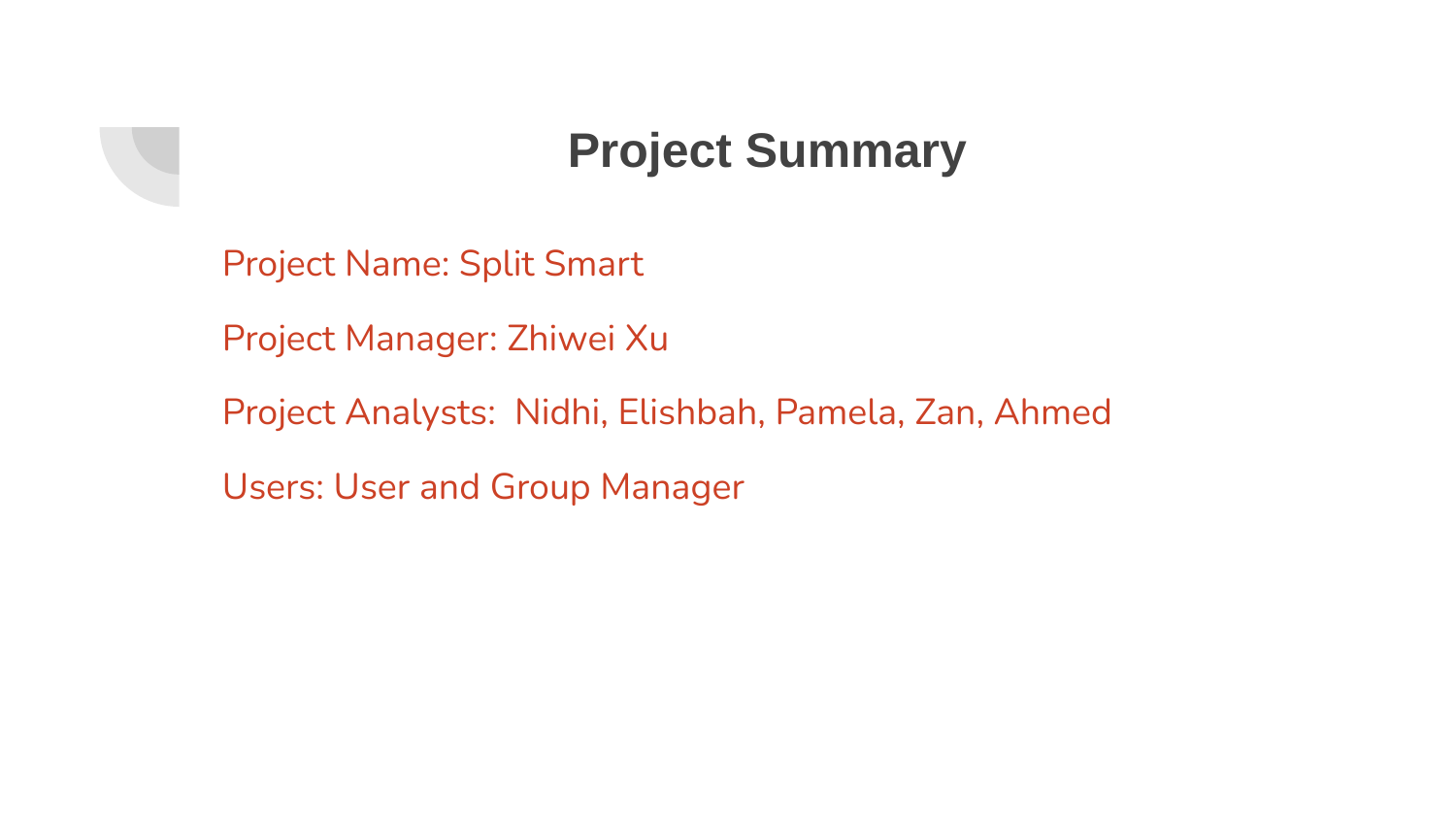

# Project Summary
Project Name: Split Smart
Project Manager: Zhiwei Xu
Project Analysts:  Nidhi, Elishbah, Pamela, Zan, Ahmed
Users: User and Group Manager